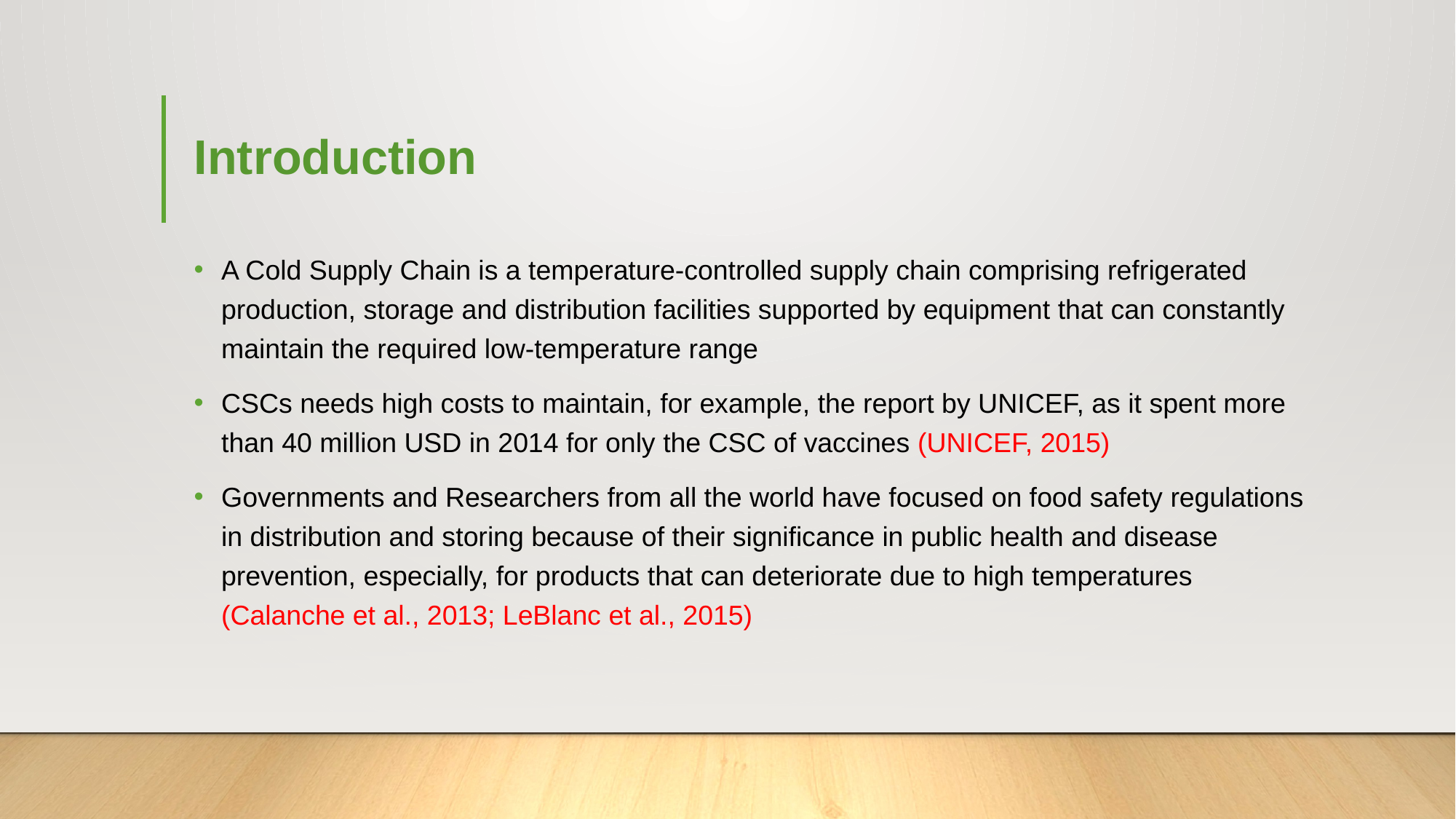

# Introduction
A Cold Supply Chain is a temperature-controlled supply chain comprising refrigerated production, storage and distribution facilities supported by equipment that can constantly maintain the required low-temperature range
CSCs needs high costs to maintain, for example, the report by UNICEF, as it spent more than 40 million USD in 2014 for only the CSC of vaccines (UNICEF, 2015)
Governments and Researchers from all the world have focused on food safety regulations in distribution and storing because of their significance in public health and disease prevention, especially, for products that can deteriorate due to high temperatures (Calanche et al., 2013; LeBlanc et al., 2015)